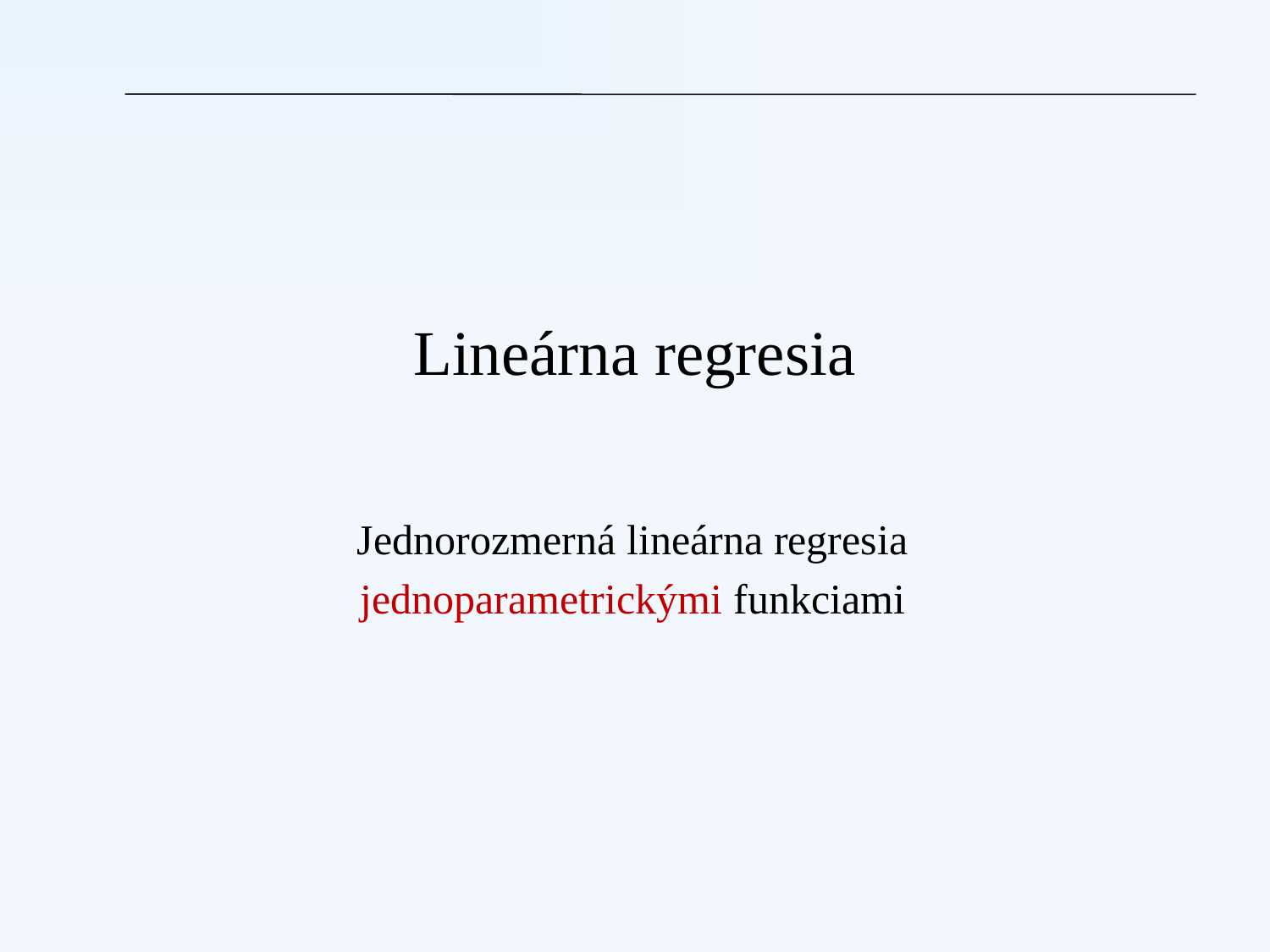

Lineárna regresia
Jednorozmerná lineárna regresia
jednoparametrickými funkciami